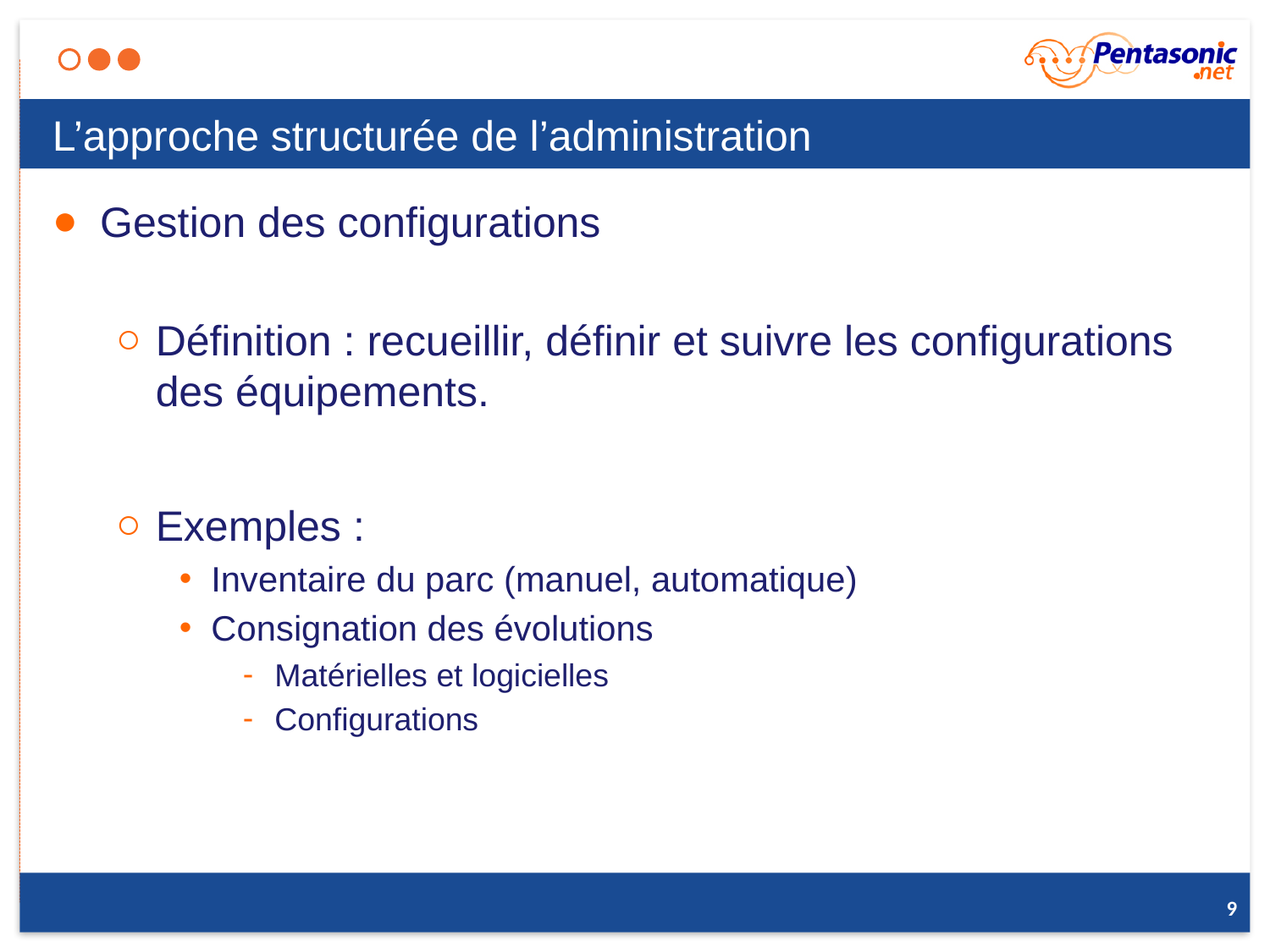

# L’approche structurée de l’administration
Gestion des configurations

Définition : recueillir, définir et suivre les configurations des équipements.

Exemples :
Inventaire du parc (manuel, automatique)
Consignation des évolutions
Matérielles et logicielles
Configurations

9